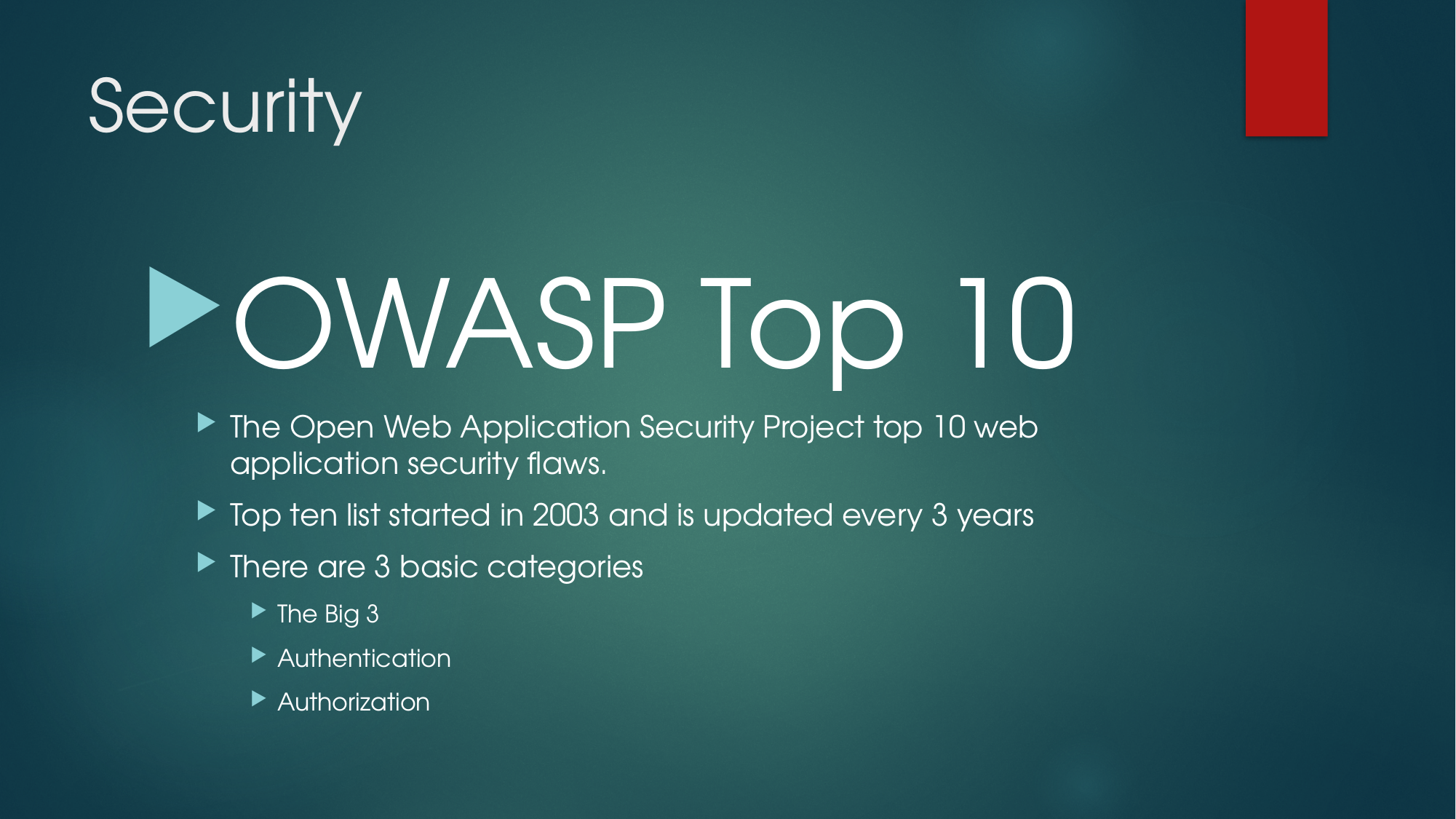

# Security
OWASP Top 10
The Open Web Application Security Project top 10 web application security flaws.
Top ten list started in 2003 and is updated every 3 years
There are 3 basic categories
The Big 3
Authentication
Authorization